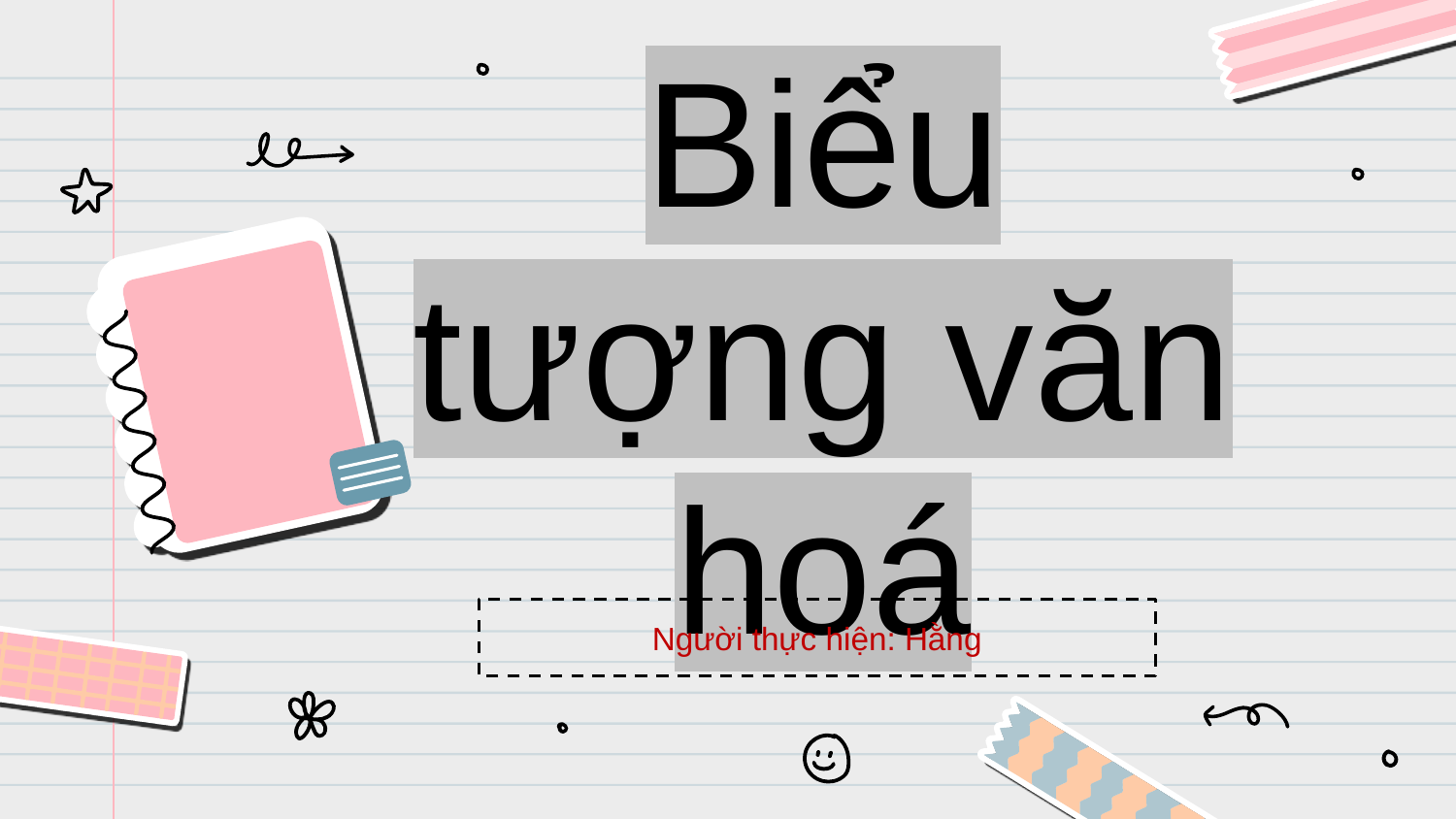

# Biểu tượng văn hoá

Người thực hiện: Hằng